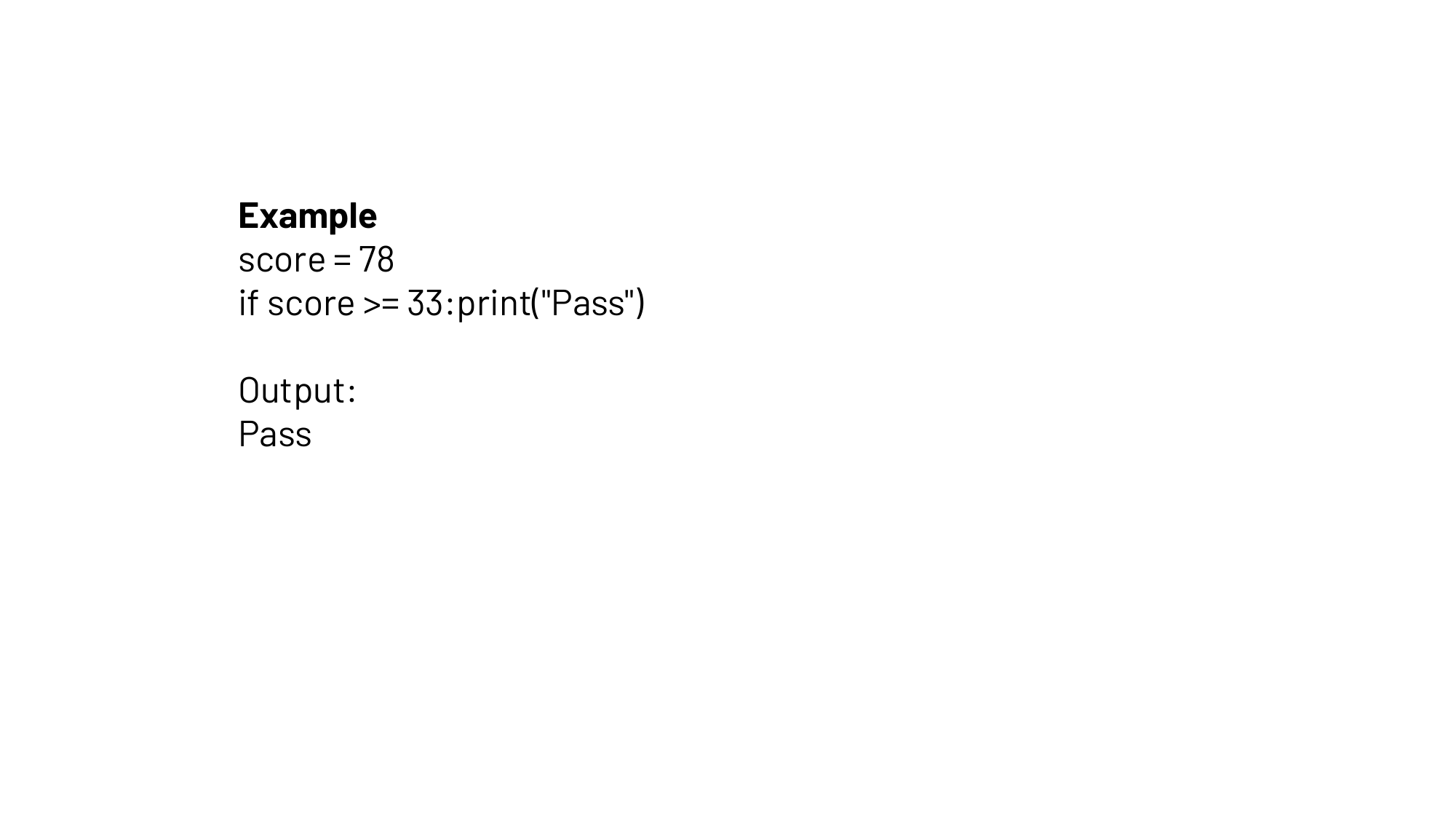

Example
score = 78
if score >= 33:print("Pass")

Output:
Pass